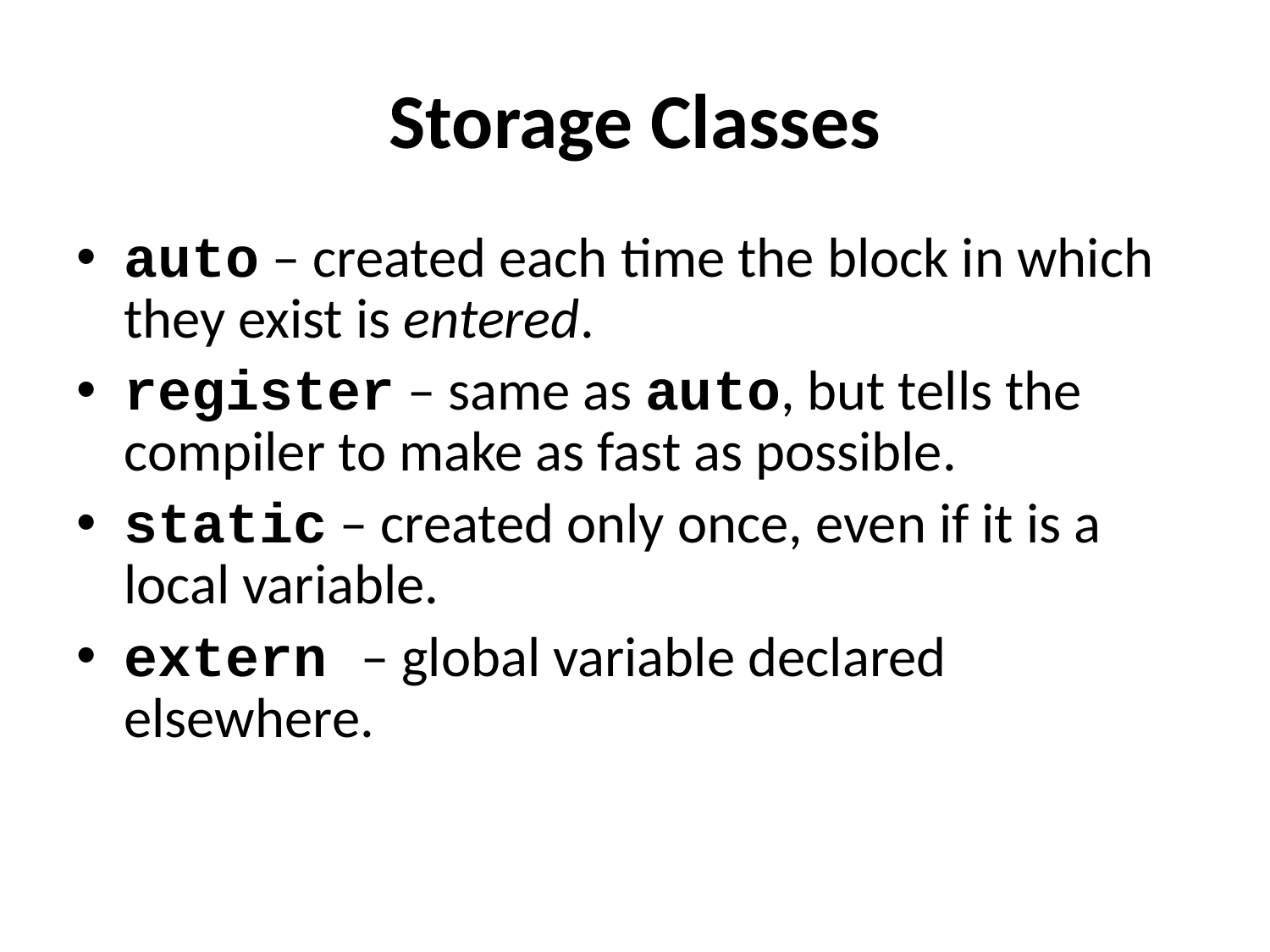

# Storage Classes
auto – created each time the block in which they exist is entered.
register – same as auto, but tells the compiler to make as fast as possible.
static – created only once, even if it is a local variable.
extern – global variable declared elsewhere.